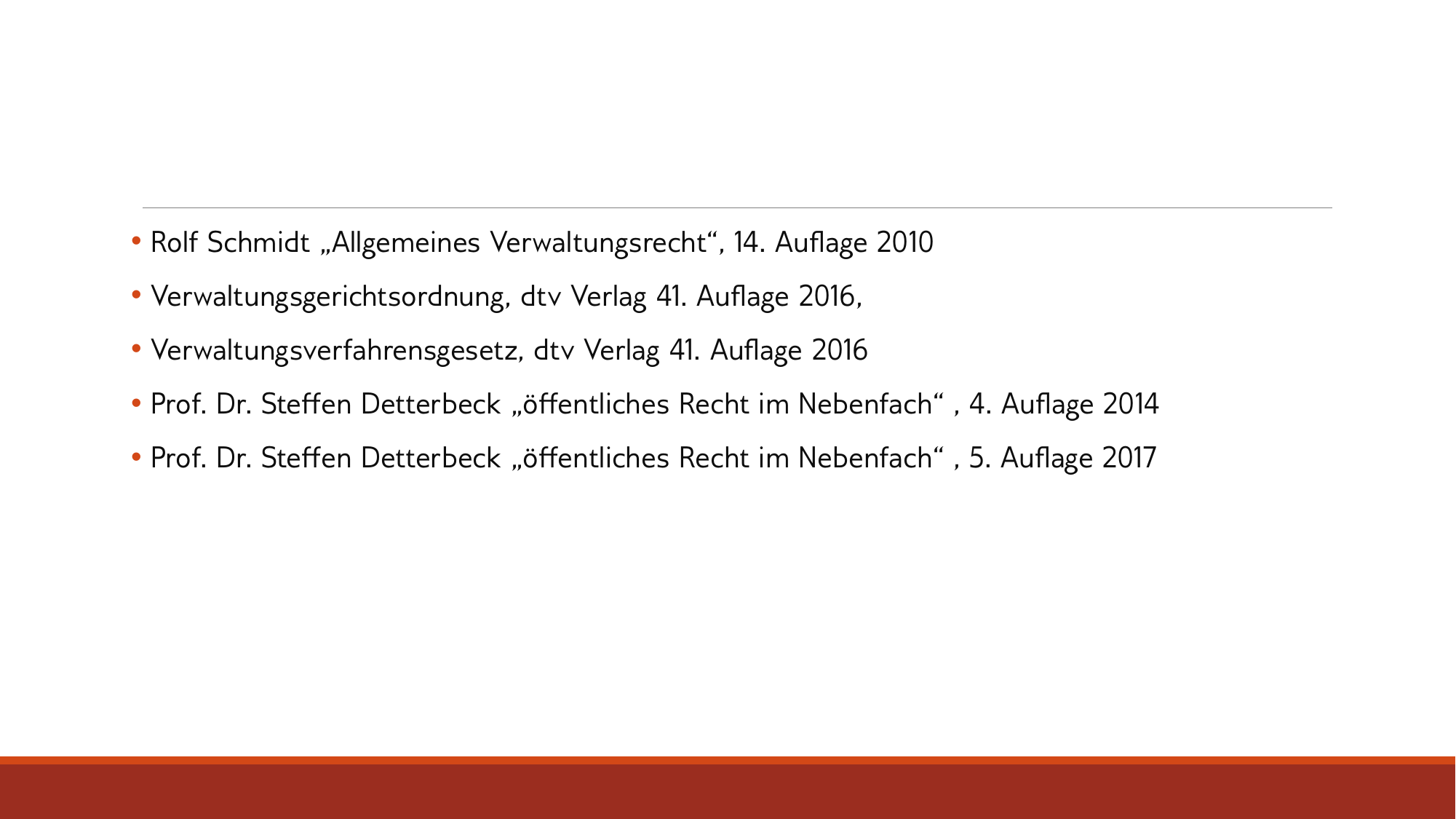

Rolf Schmidt „Allgemeines Verwaltungsrecht“, 14. Auflage 2010
 Verwaltungsgerichtsordnung, dtv Verlag 41. Auflage 2016,
 Verwaltungsverfahrensgesetz, dtv Verlag 41. Auflage 2016
 Prof. Dr. Steffen Detterbeck „öffentliches Recht im Nebenfach“ , 4. Auflage 2014
 Prof. Dr. Steffen Detterbeck „öffentliches Recht im Nebenfach“ , 5. Auflage 2017